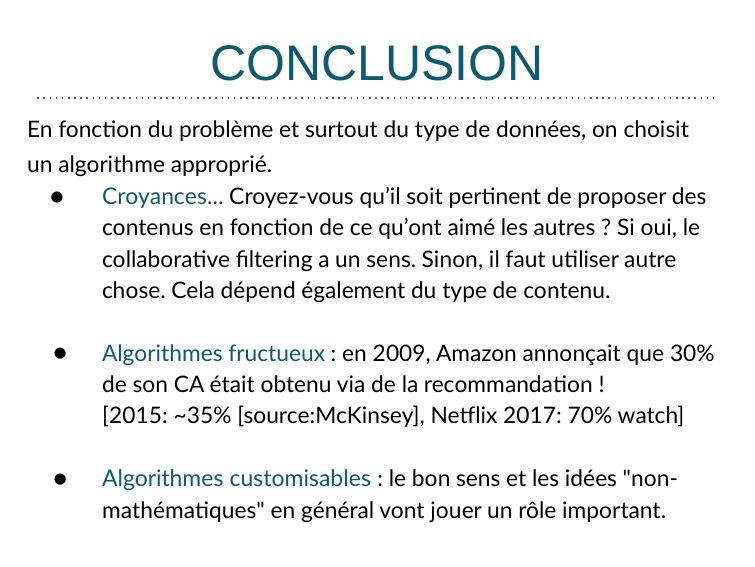

# CONCLUSION
En fonction du problème et surtout du type de données, on choisit
un algorithme approprié.
Croyances... Croyez-vous qu’il soit pertinent de proposer des
contenus en fonction de ce qu’ont aimé les autres ? Si oui, le
collaborative filtering a un sens. Sinon, il faut utiliser autre chose. Cela dépend également du type de contenu.

Algorithmes fructueux : en 2009, Amazon annonçait que 30% de son CA était obtenu via de la recommandation !
[2015: ~35% [source:McKinsey], Netflix 2017: 70% watch]
Algorithmes customisables : le bon sens et les idées "non-mathématiques" en général vont jouer un rôle important.